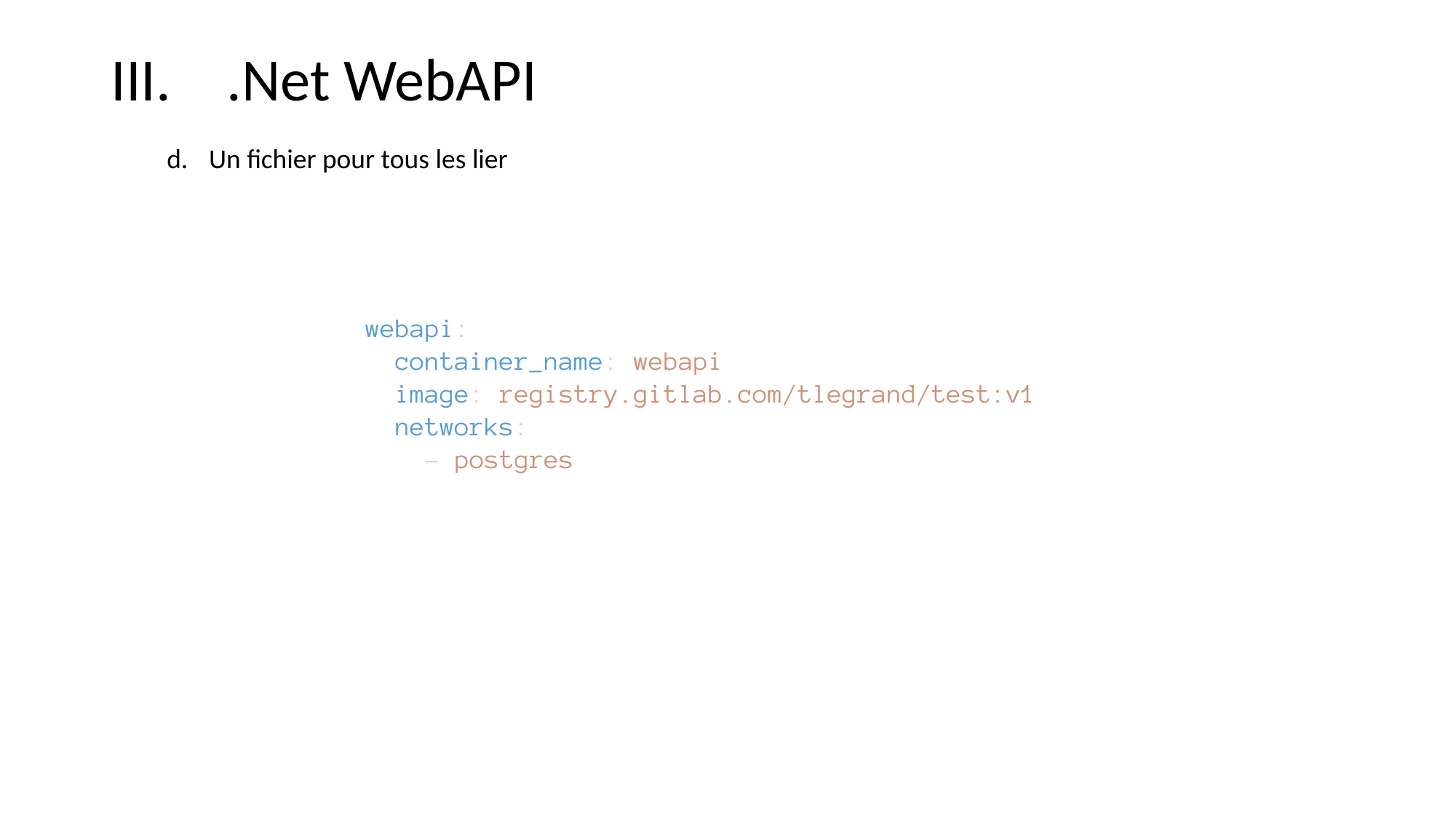

# .Net WebAPI
Un fichier pour tous les lier
    webapi:
      container_name: webapi
      image: registry.gitlab.com/tlegrand/test:v1
      networks:
        - postgres